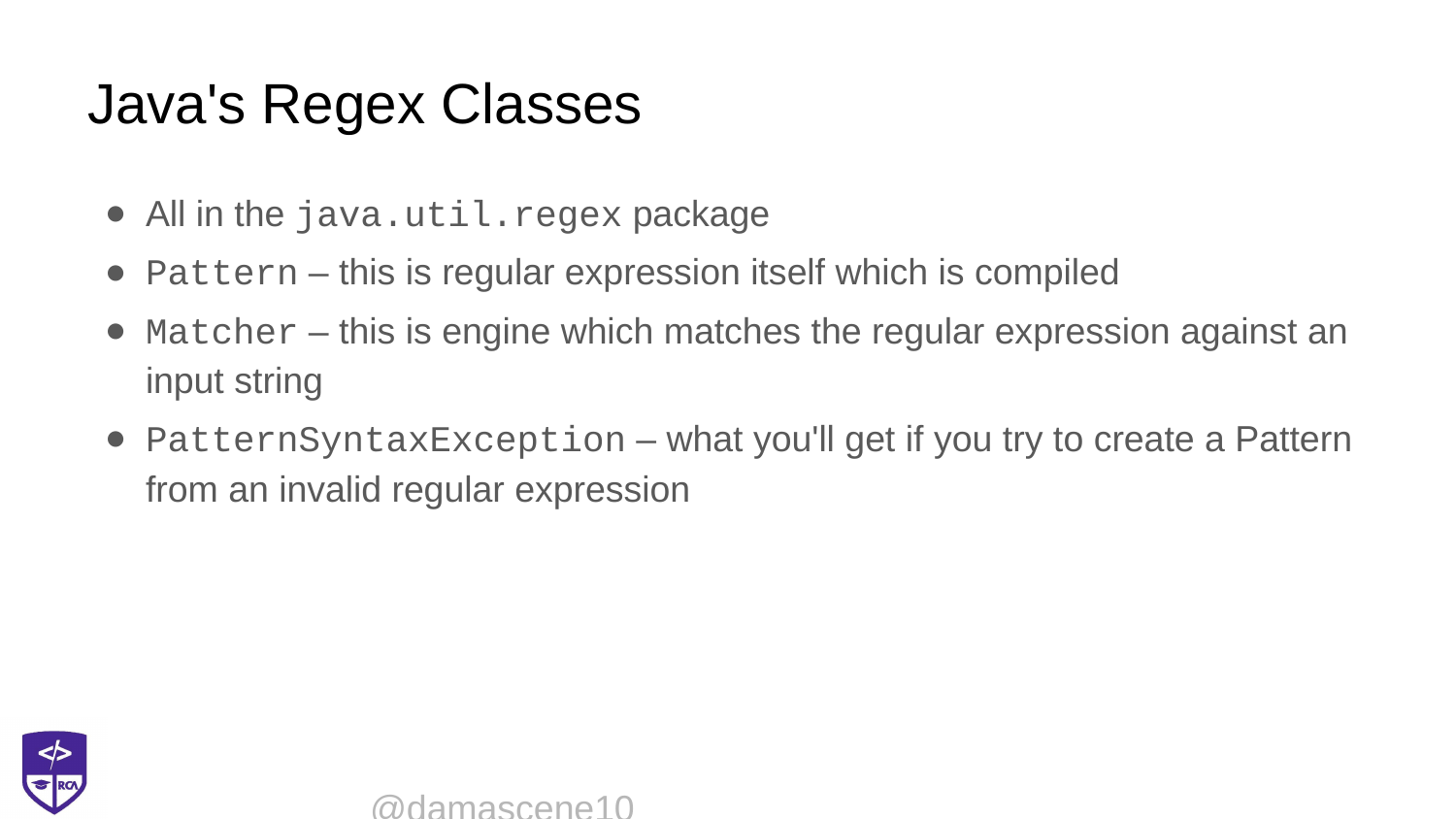

# Java's Regex Classes
All in the java.util.regex package
Pattern – this is regular expression itself which is compiled
Matcher – this is engine which matches the regular expression against an input string
PatternSyntaxException – what you'll get if you try to create a Pattern from an invalid regular expression